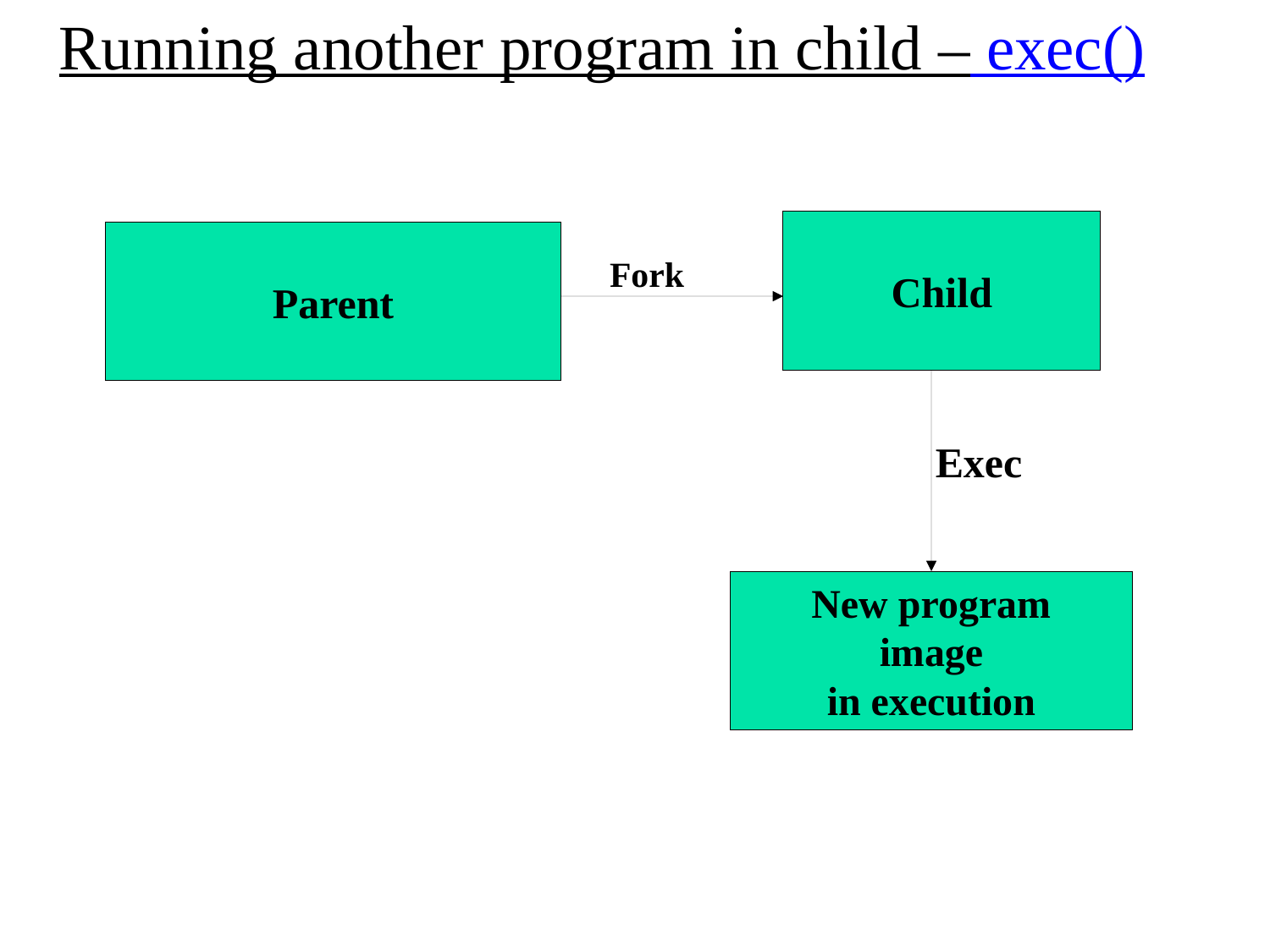

# Running another program in child – exec()
Child
Parent
Fork

Exec
New program
image
in execution